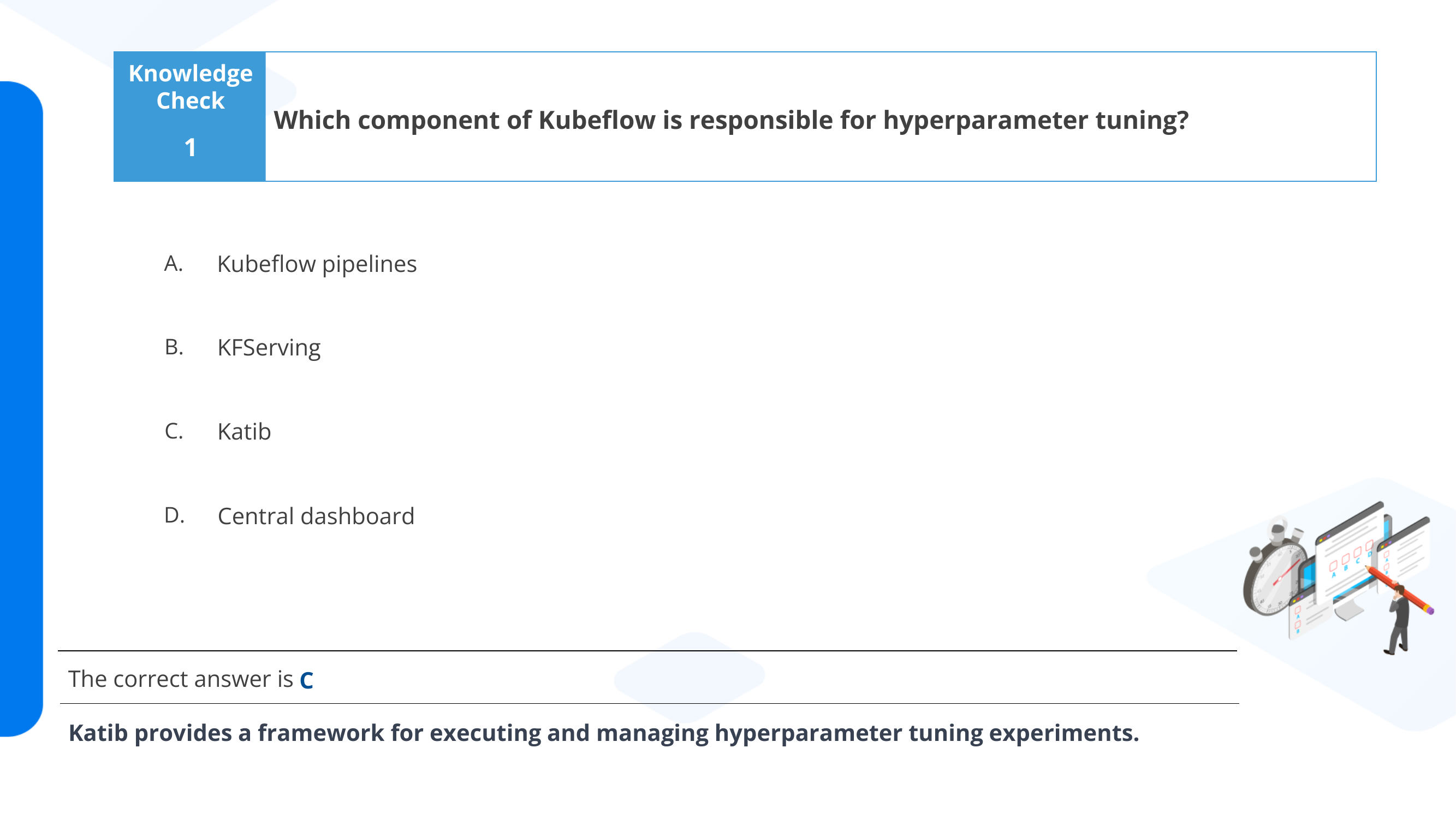

Which component of Kubeflow is responsible for hyperparameter tuning?
1
Kubeflow pipelines
KFServing
Katib
Central dashboard
C
Katib provides a framework for executing and managing hyperparameter tuning experiments.